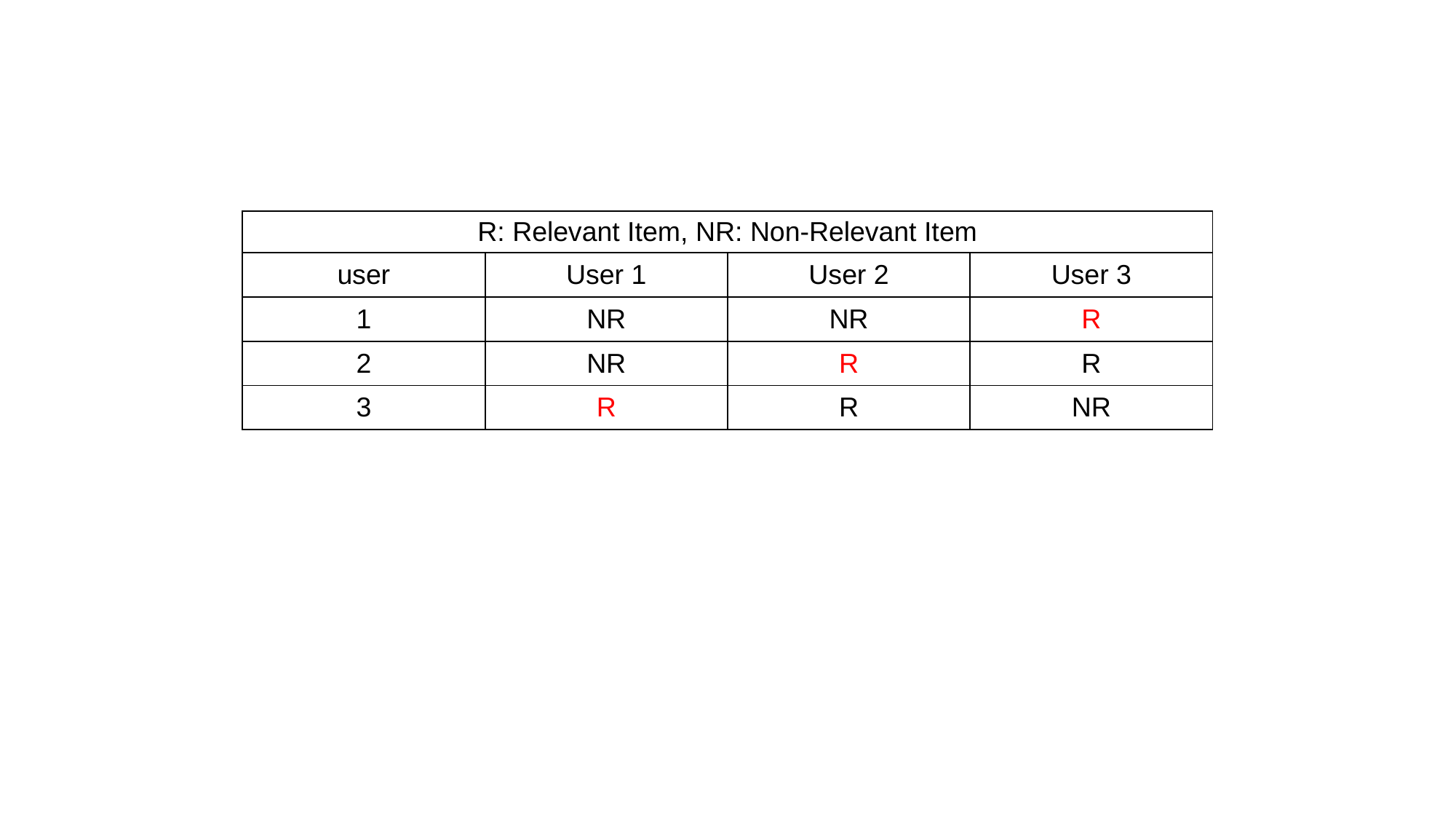

| R: Relevant Item, NR: Non-Relevant Item |  |  |  |
| --- | --- | --- | --- |
| user | User 1 | User 2 | User 3 |
| 1 | NR | NR | R |
| 2 | NR | R | R |
| 3 | R | R | NR |